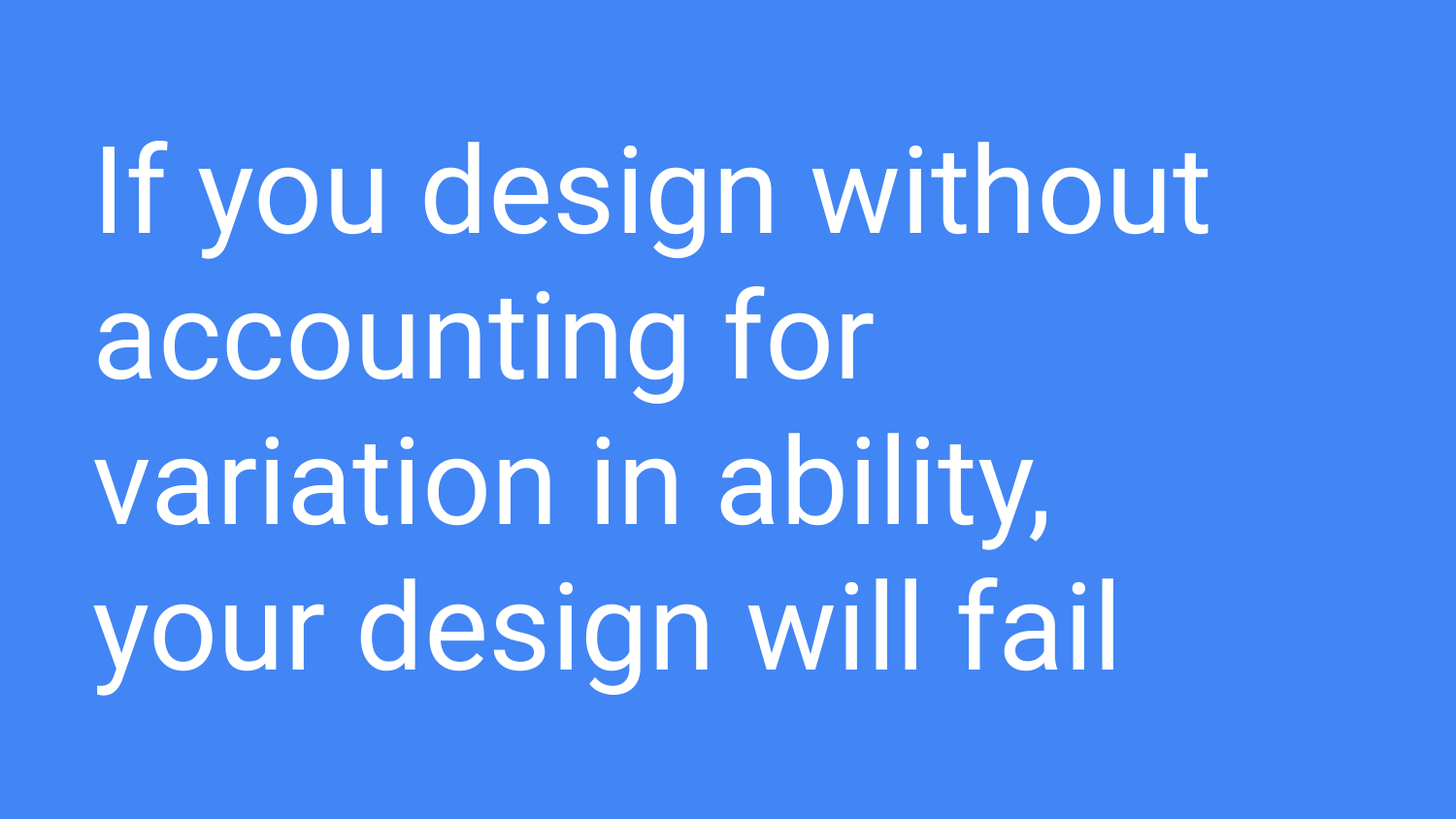

# If you design without accounting for variation in ability, your design will fail